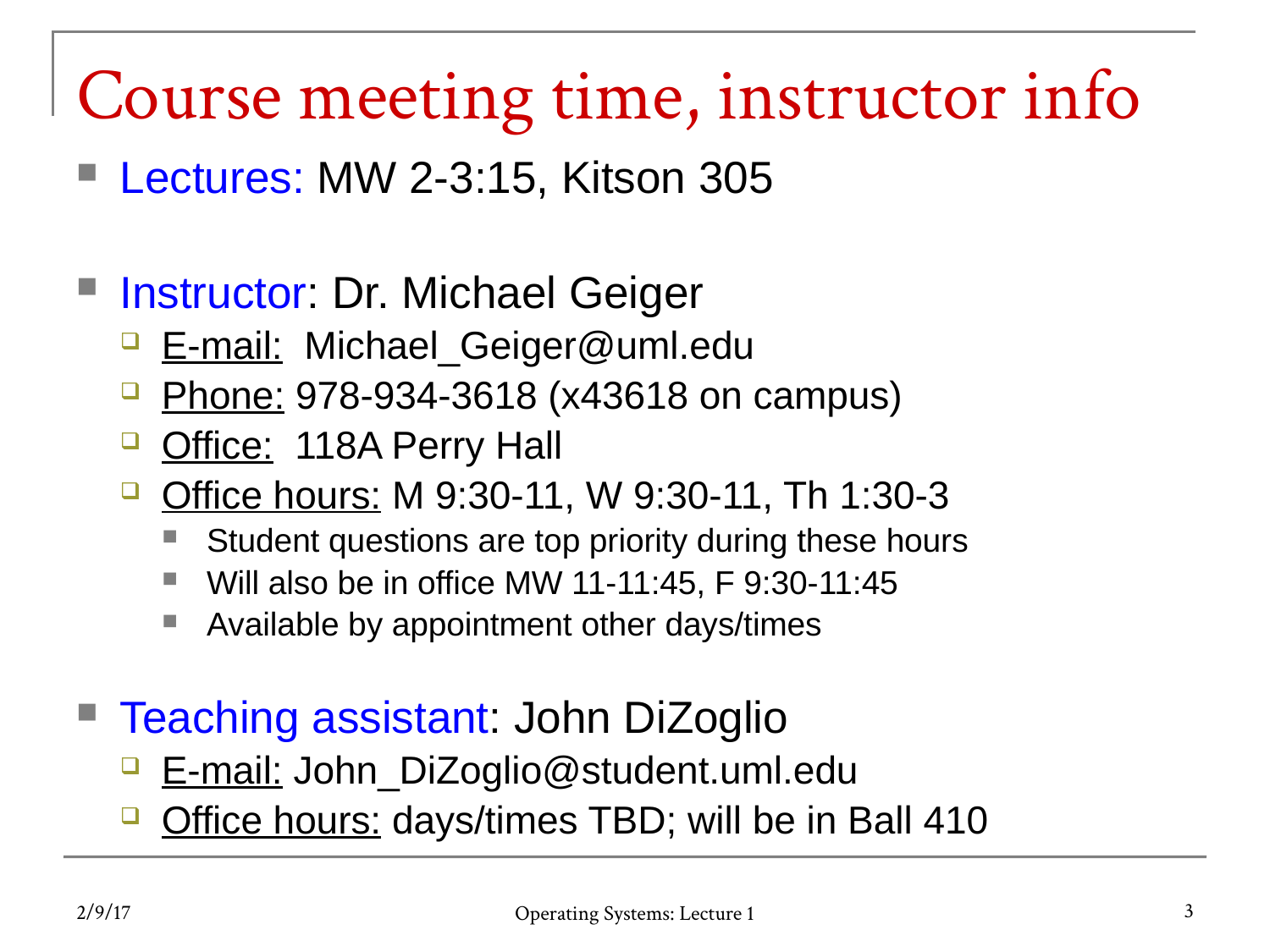

# Course meeting time, instructor info
Lectures: MW 2-3:15, Kitson 305

Instructor: Dr. Michael Geiger
E-mail:  Michael_Geiger@uml.edu
Phone: 978-934-3618 (x43618 on campus)
Office:  118A Perry Hall
Office hours: M 9:30-11, W 9:30-11, Th 1:30-3
Student questions are top priority during these hours
Will also be in office MW 11-11:45, F 9:30-11:45
Available by appointment other days/times

Teaching assistant: John DiZoglio
E-mail: John_DiZoglio@student.uml.edu
Office hours: days/times TBD; will be in Ball 410

2/9/17
3
Operating Systems: Lecture 1